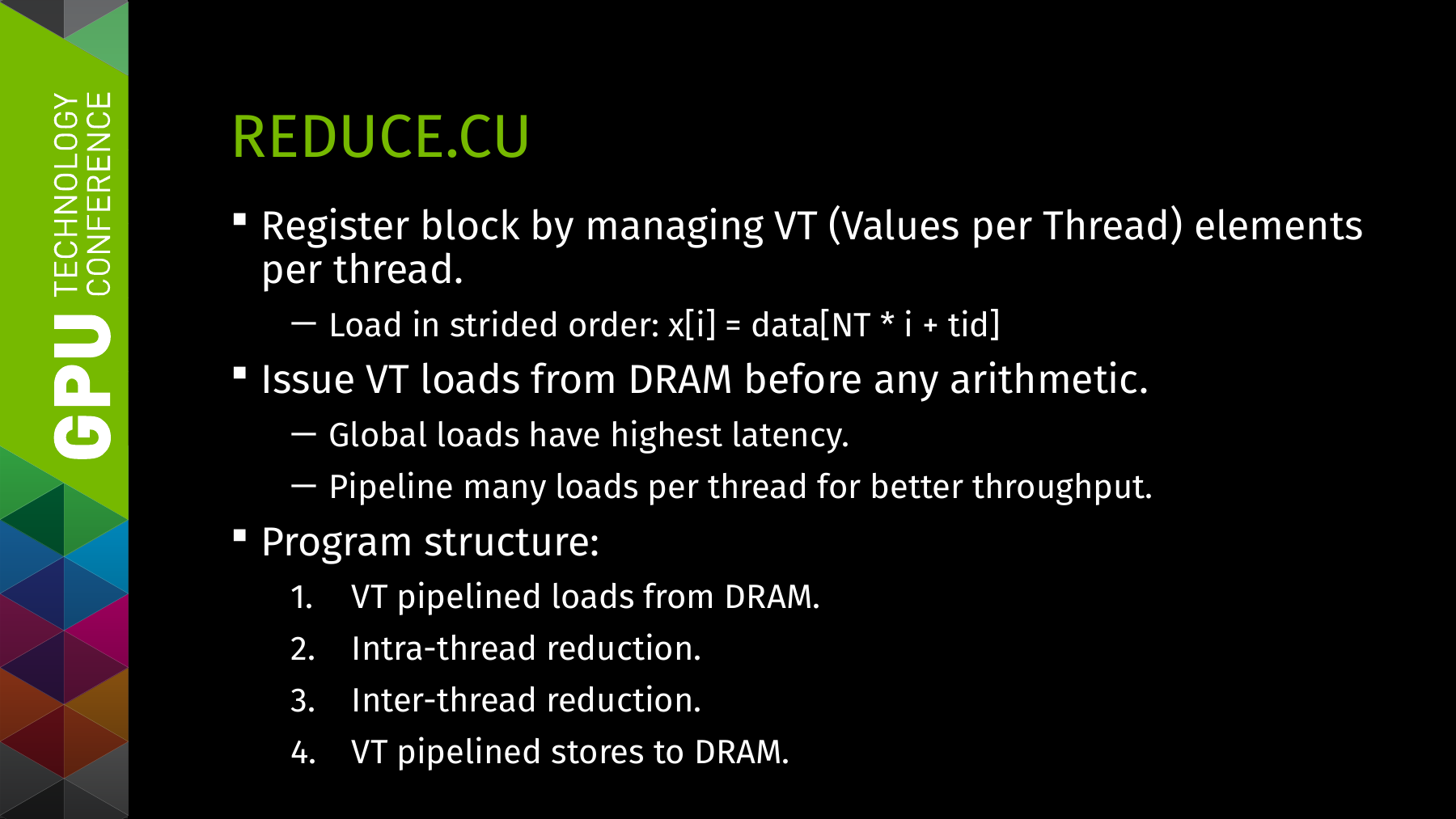

# Reduce.cu
Register block by managing VT (Values per Thread) elements per thread.
Load in strided order: x[i] = data[NT * i + tid]
Issue VT loads from DRAM before any arithmetic.
Global loads have highest latency.
Pipeline many loads per thread for better throughput.
Program structure:
VT pipelined loads from DRAM.
Intra-thread reduction.
Inter-thread reduction.
VT pipelined stores to DRAM.